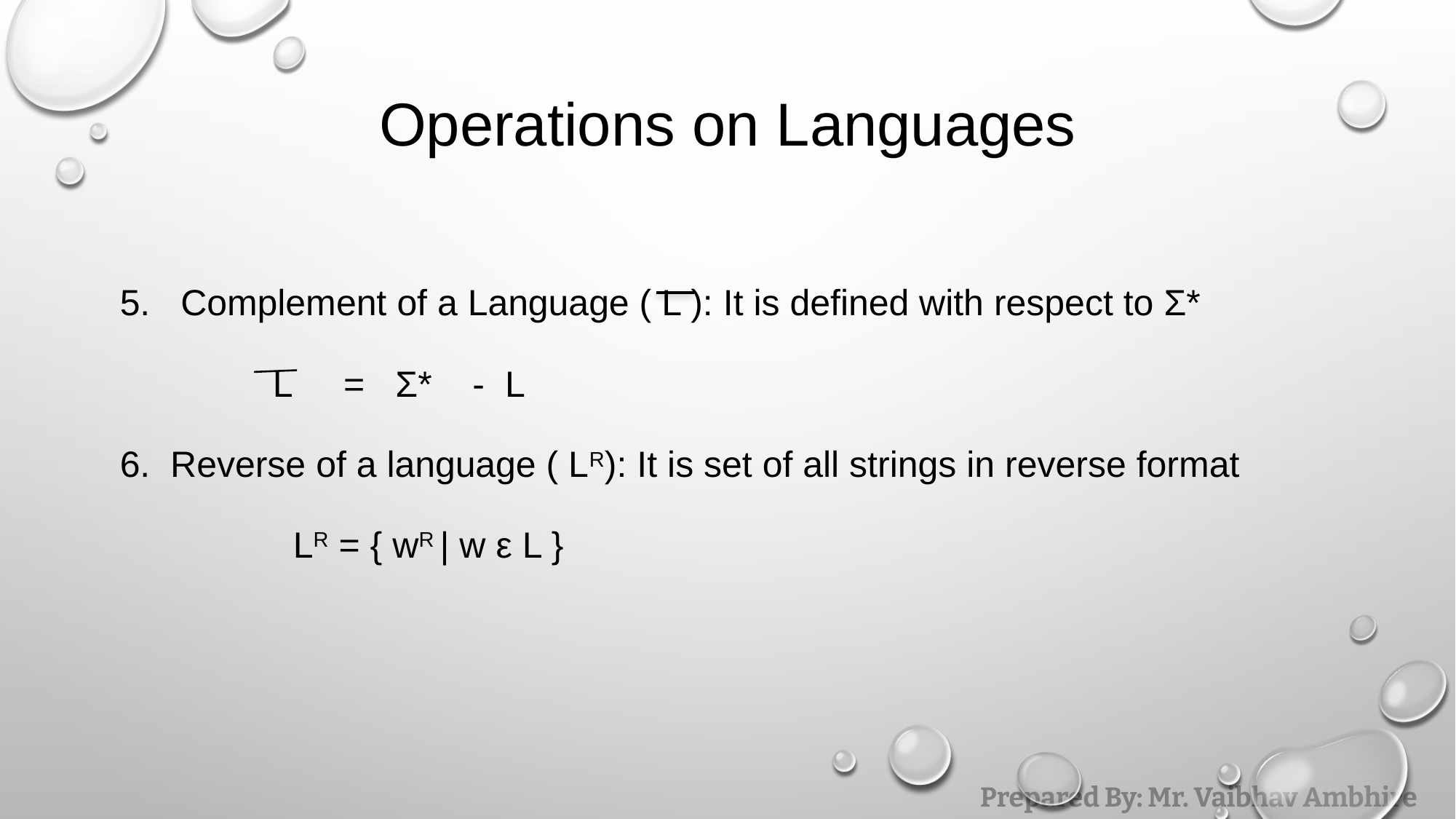

# Operations on Languages

5.   Complement of a Language ( L ): It is defined with respect to Σ*
               L     =   Σ*    -  L
6.  Reverse of a language ( LR): It is set of all strings in reverse format
                 LR = { wR | w ε L }